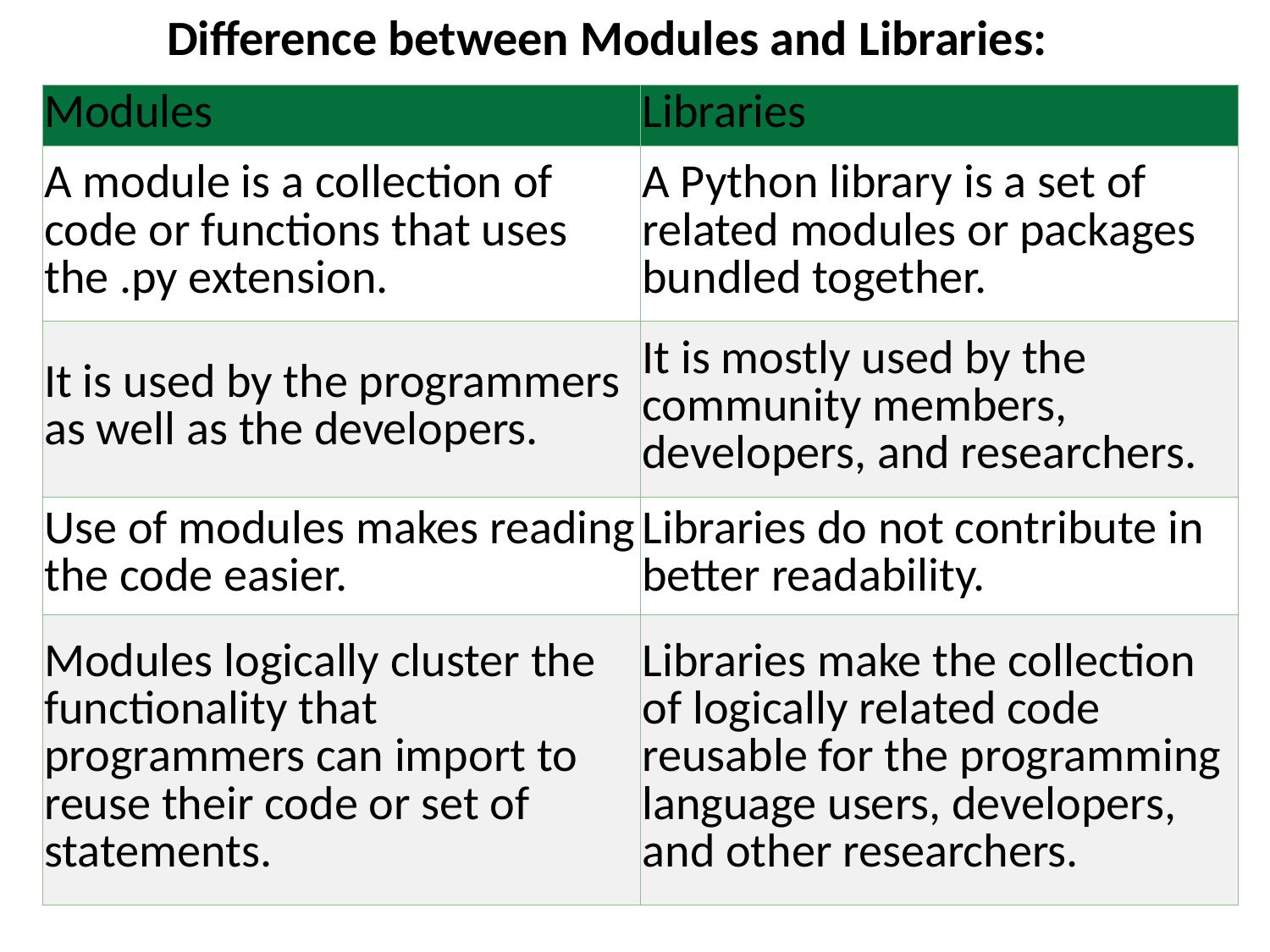

Difference between Modules and Libraries:
| Modules | Libraries |
| --- | --- |
| A module is a collection of code or functions that uses the .py extension. | A Python library is a set of related modules or packages bundled together. |
| It is used by the programmers as well as the developers. | It is mostly used by the community members, developers, and researchers. |
| Use of modules makes reading the code easier. | Libraries do not contribute in better readability. |
| Modules logically cluster the functionality that programmers can import to reuse their code or set of statements. | Libraries make the collection of logically related code reusable for the programming language users, developers, and other researchers. |